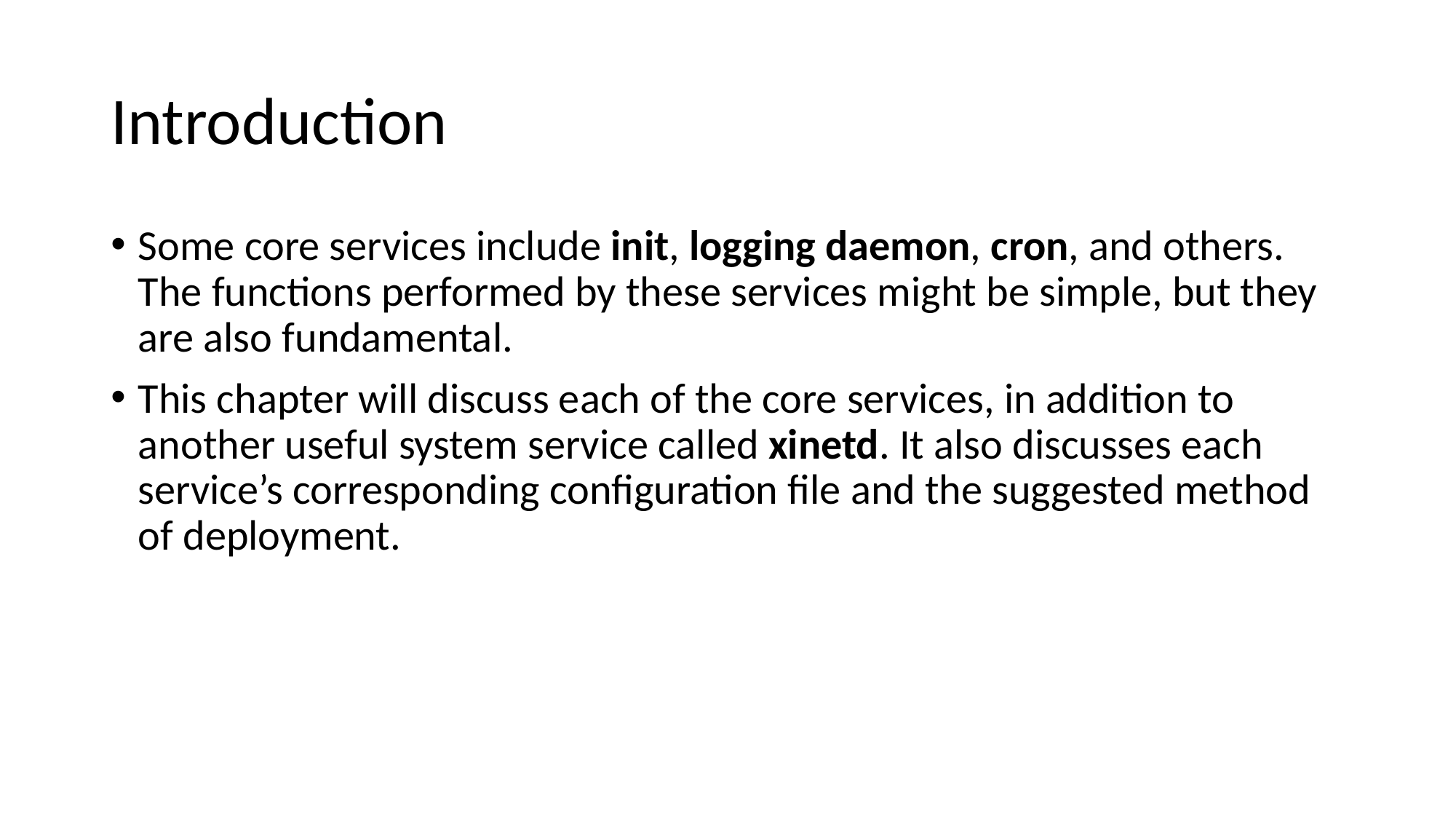

# Introduction
Some core services include init, logging daemon, cron, and others. The functions performed by these services might be simple, but they are also fundamental.
This chapter will discuss each of the core services, in addition to another useful system service called xinetd. It also discusses each service’s corresponding configuration file and the suggested method of deployment.